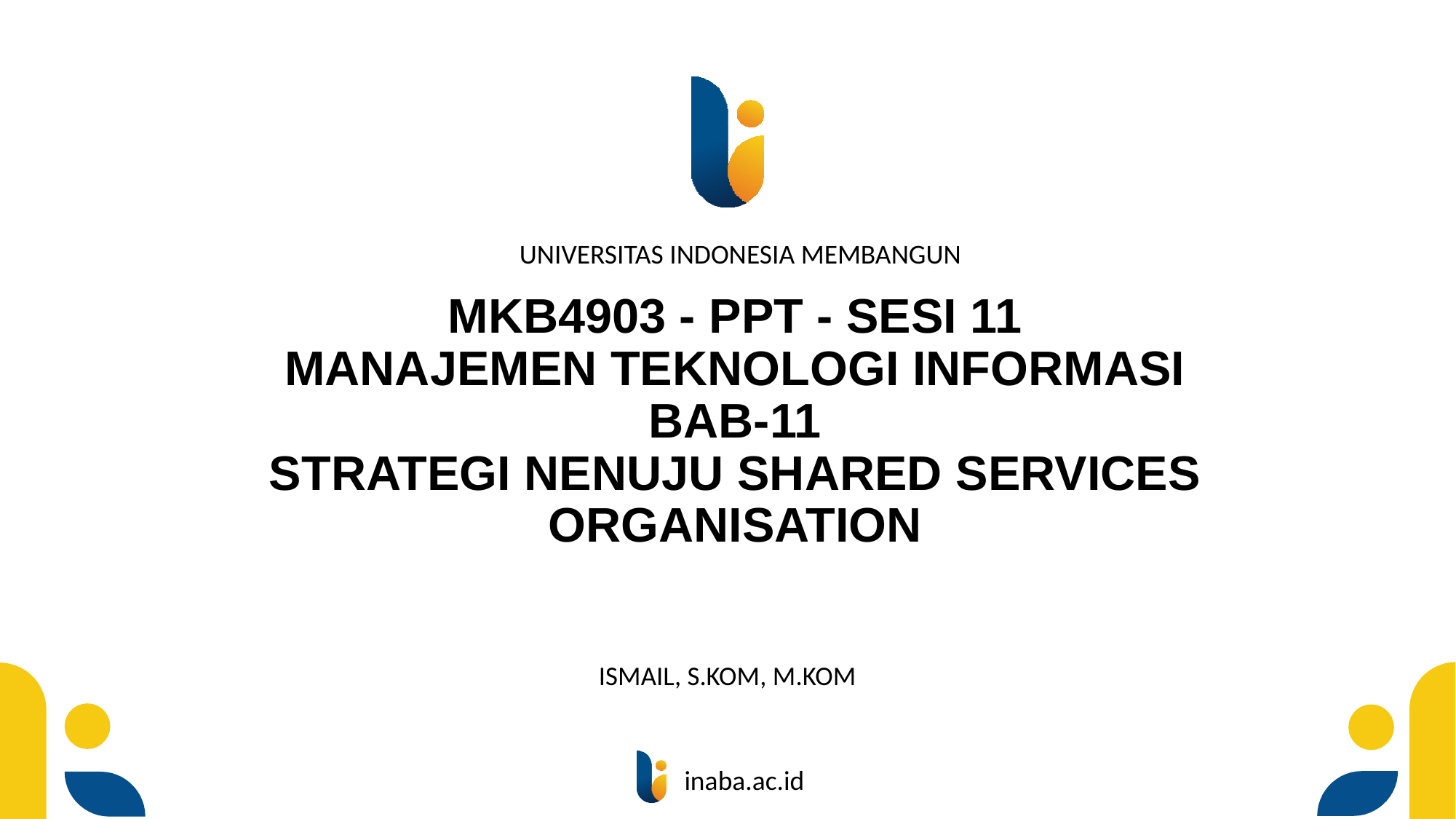

# MKB4903 - PPT - SESI 11 MANAJEMEN TEKNOLOGI INFORMASI BAB-11 STRATEGI NENUJU SHARED SERVICES ORGANISATION

ISMAIL, S.KOM, M.KOM